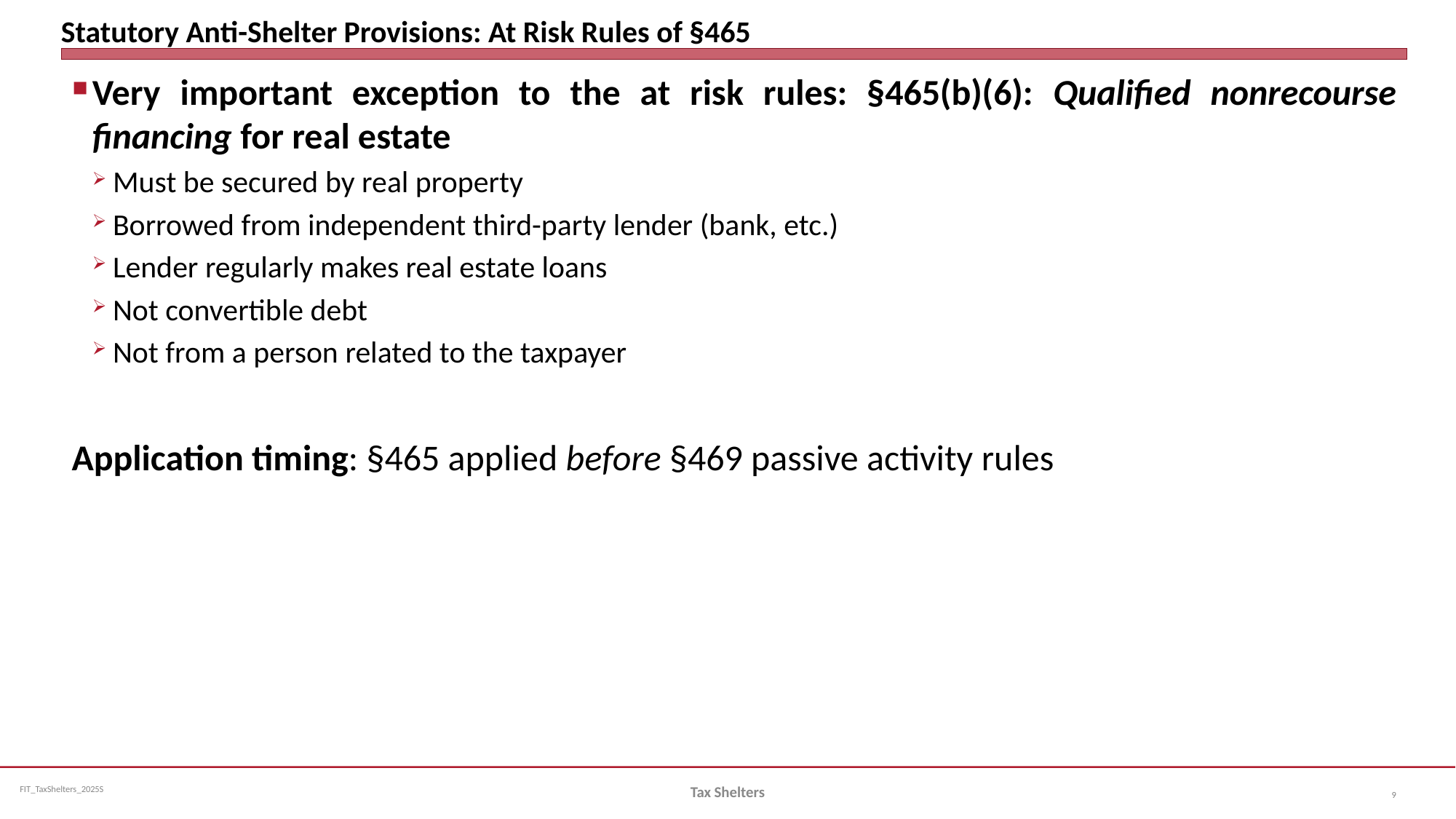

# Statutory Anti-Shelter Provisions: At Risk Rules of §465
Very important exception to the at risk rules: §465(b)(6): Qualified nonrecourse financing for real estate
Must be secured by real property
Borrowed from independent third-party lender (bank, etc.)
Lender regularly makes real estate loans
Not convertible debt
Not from a person related to the taxpayer

Application timing: §465 applied before §469 passive activity rules
Tax Shelters
9